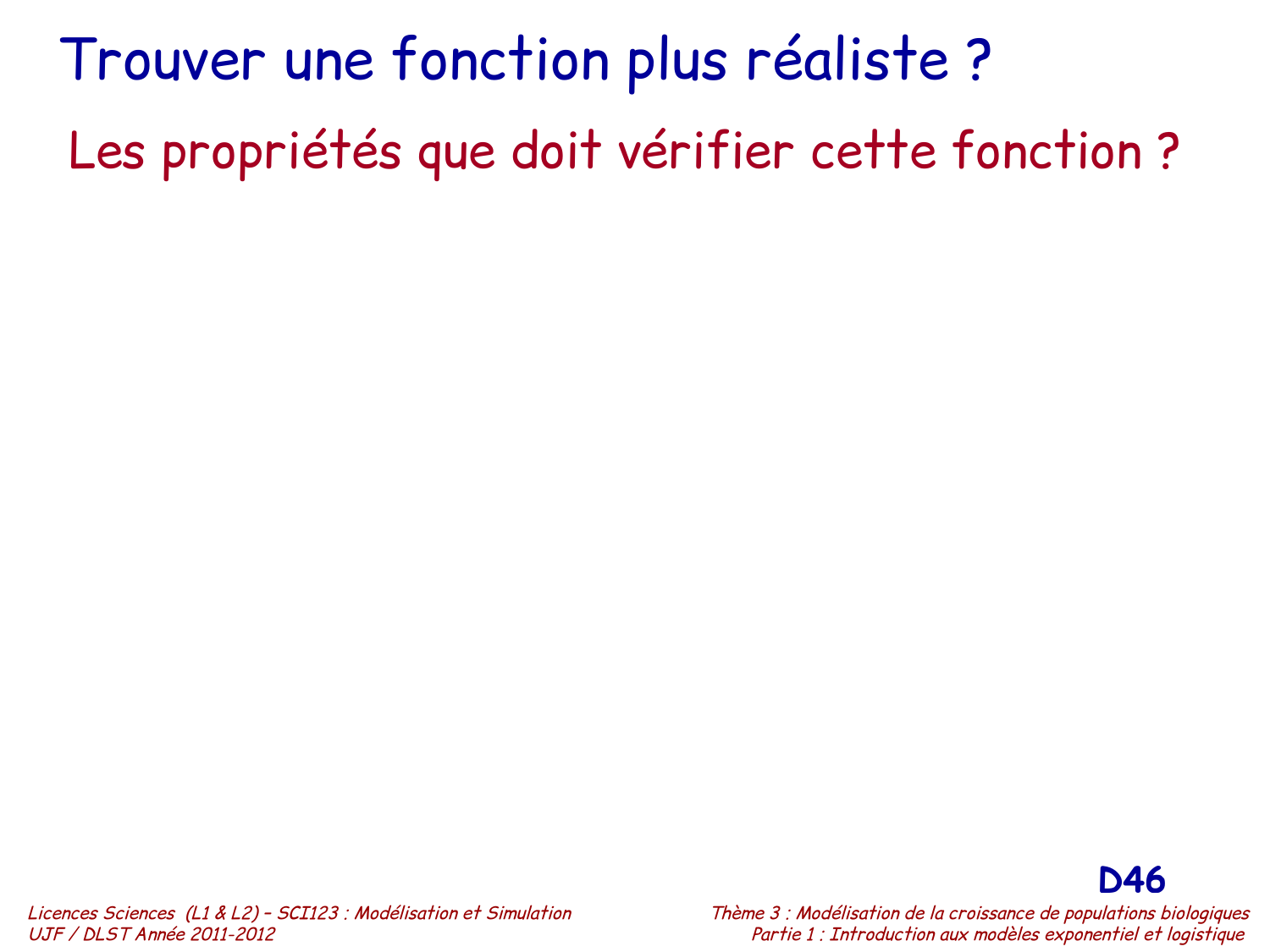

Trouver une fonction plus réaliste ?
Les propriétés que doit vérifier cette fonction ?